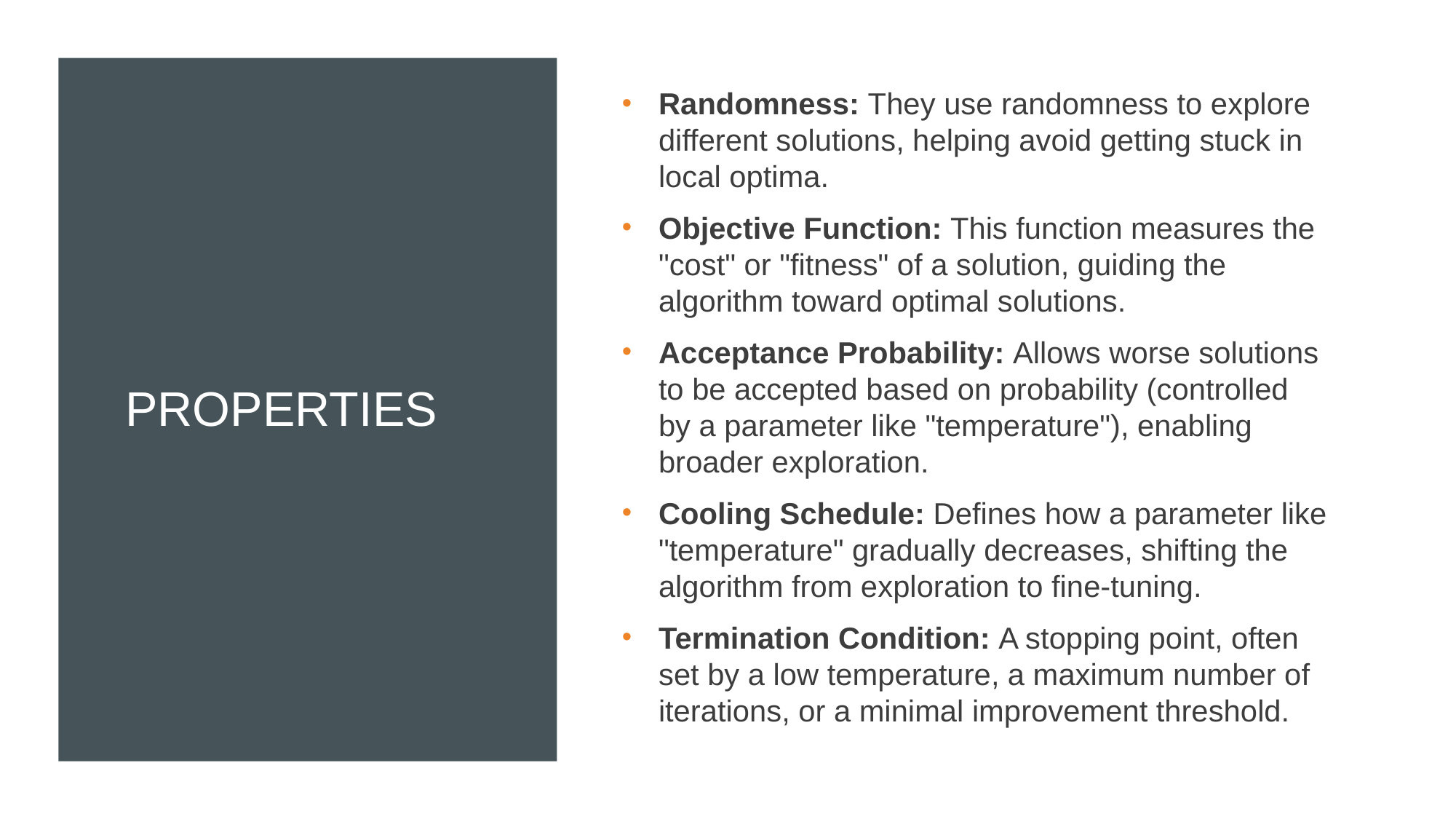

# Properties
Randomness: They use randomness to explore different solutions, helping avoid getting stuck in local optima.
Objective Function: This function measures the "cost" or "fitness" of a solution, guiding the algorithm toward optimal solutions.
Acceptance Probability: Allows worse solutions to be accepted based on probability (controlled by a parameter like "temperature"), enabling broader exploration.
Cooling Schedule: Defines how a parameter like "temperature" gradually decreases, shifting the algorithm from exploration to fine-tuning.
Termination Condition: A stopping point, often set by a low temperature, a maximum number of iterations, or a minimal improvement threshold.